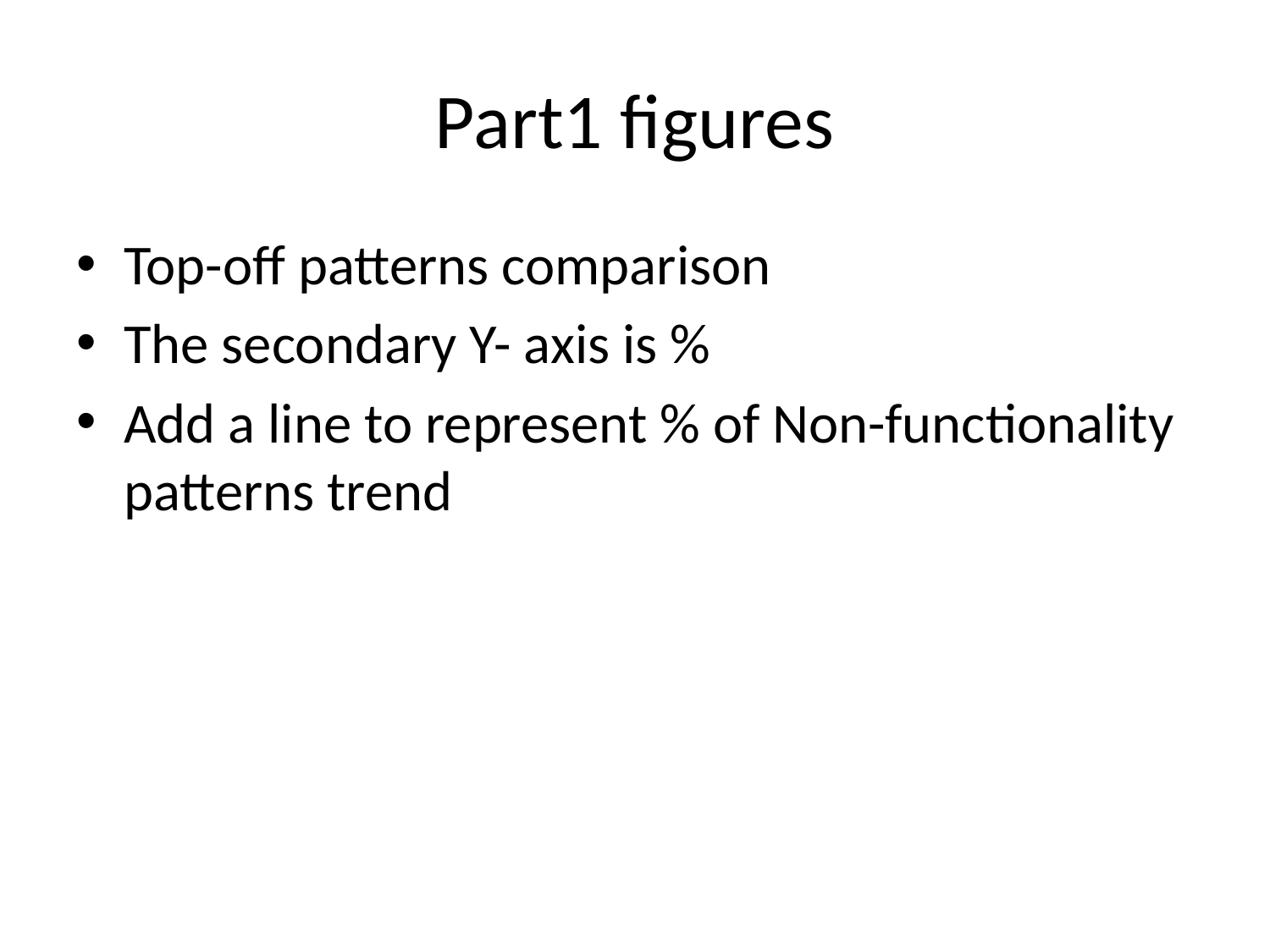

# Part1 figures
Top-off patterns comparison
The secondary Y- axis is %
Add a line to represent % of Non-functionality patterns trend